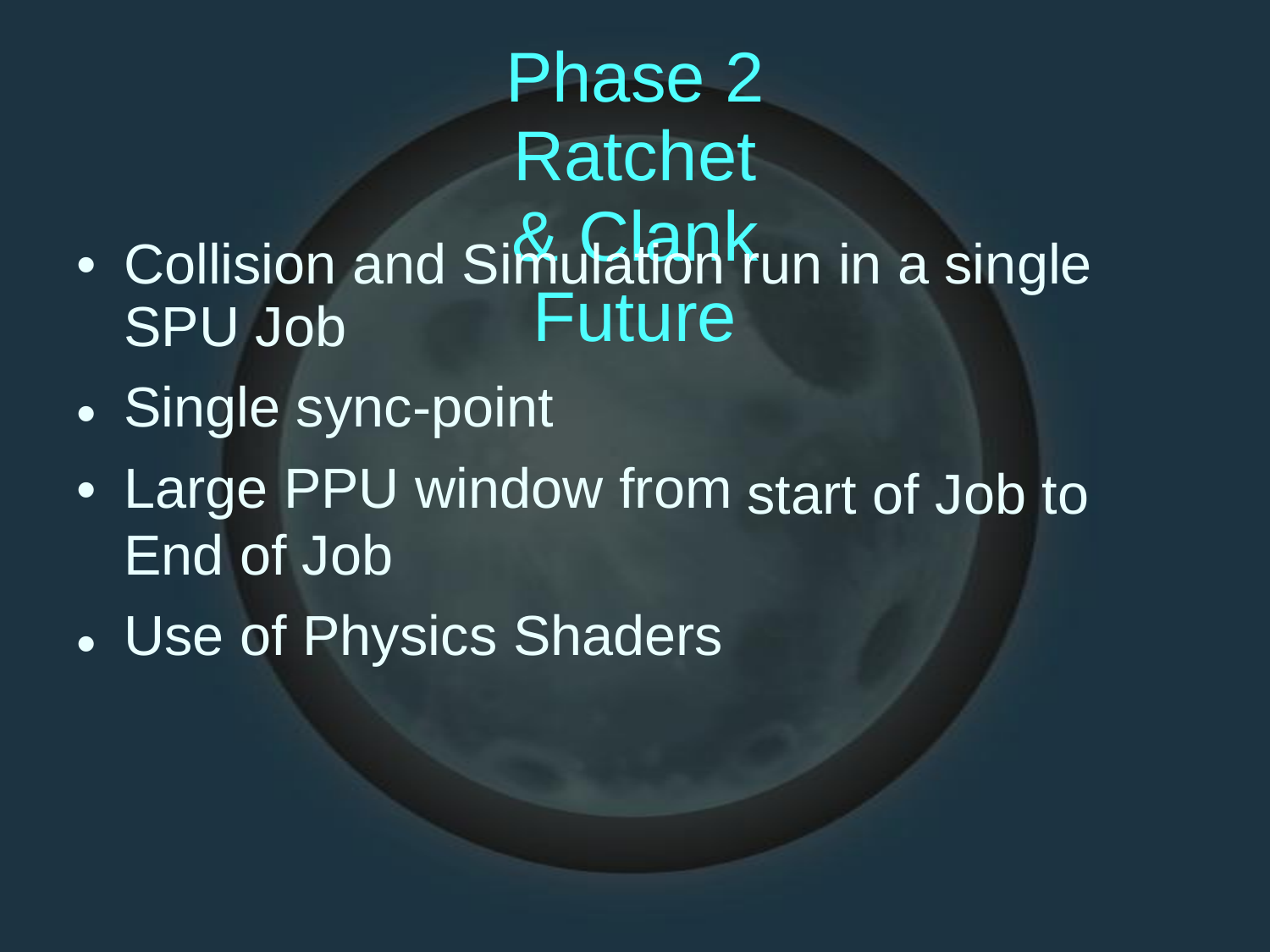

Phase 2
Ratchet & Clank Future
•
Collision and Simulation
SPU Job
Single sync-point
Large PPU window from
End of Job
Use of Physics Shaders
run in a single
•
•
start of Job to
•